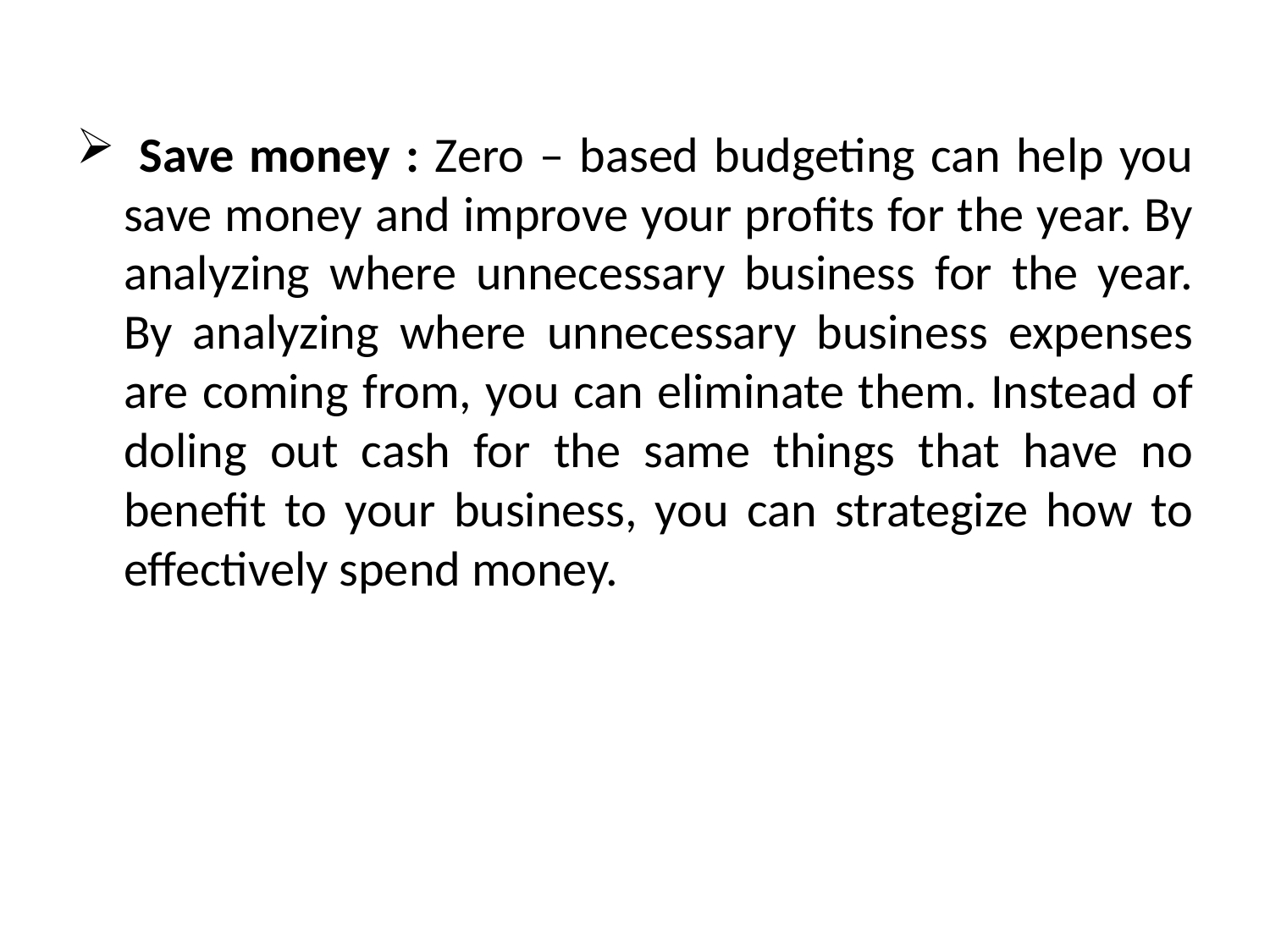

#
 Save money : Zero – based budgeting can help you save money and improve your profits for the year. By analyzing where unnecessary business for the year. By analyzing where unnecessary business expenses are coming from, you can eliminate them. Instead of doling out cash for the same things that have no benefit to your business, you can strategize how to effectively spend money.